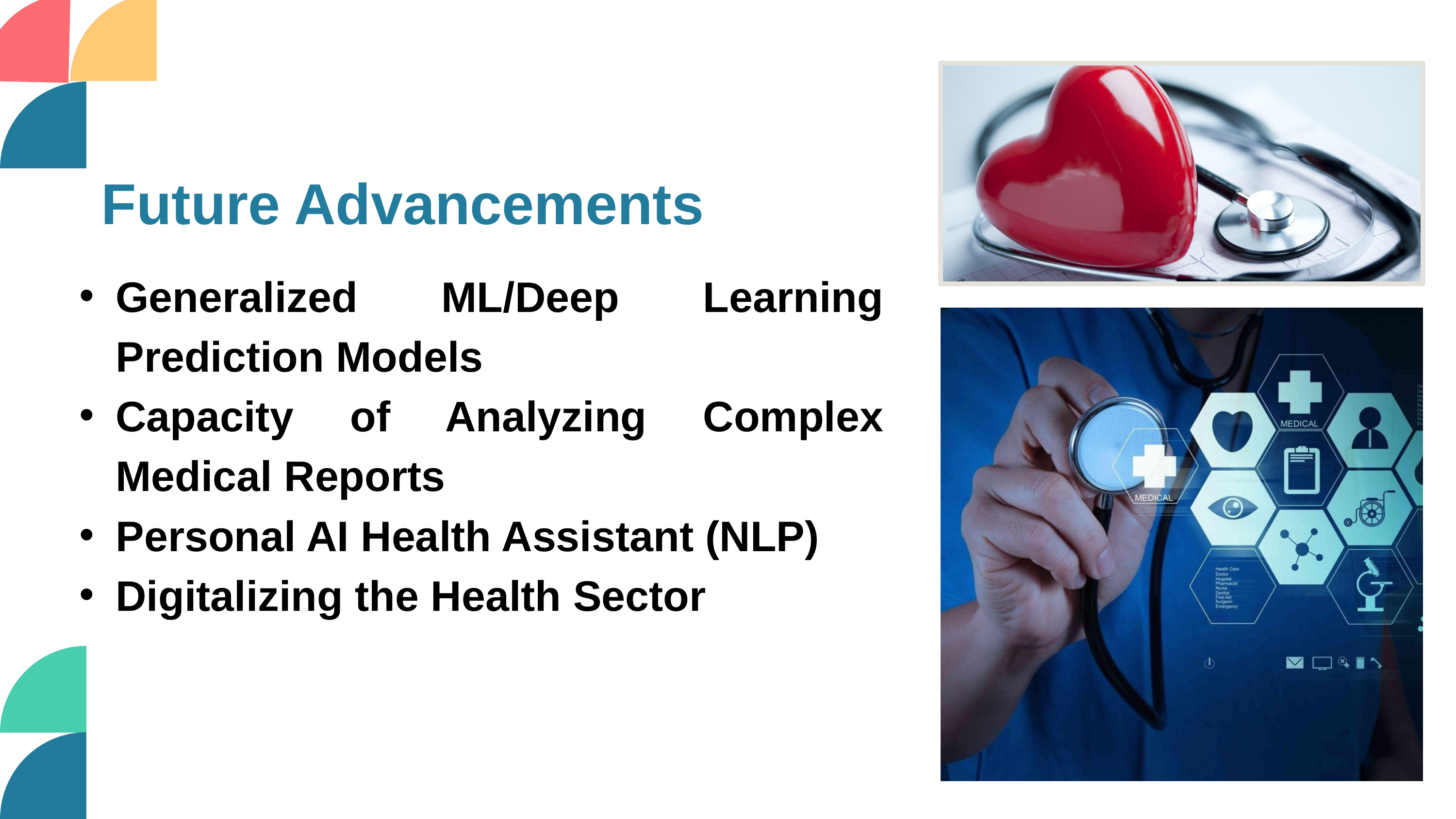

Future Advancements
Generalized ML/Deep Learning Prediction Models
Capacity of Analyzing Complex Medical Reports
Personal AI Health Assistant (NLP)
Digitalizing the Health Sector